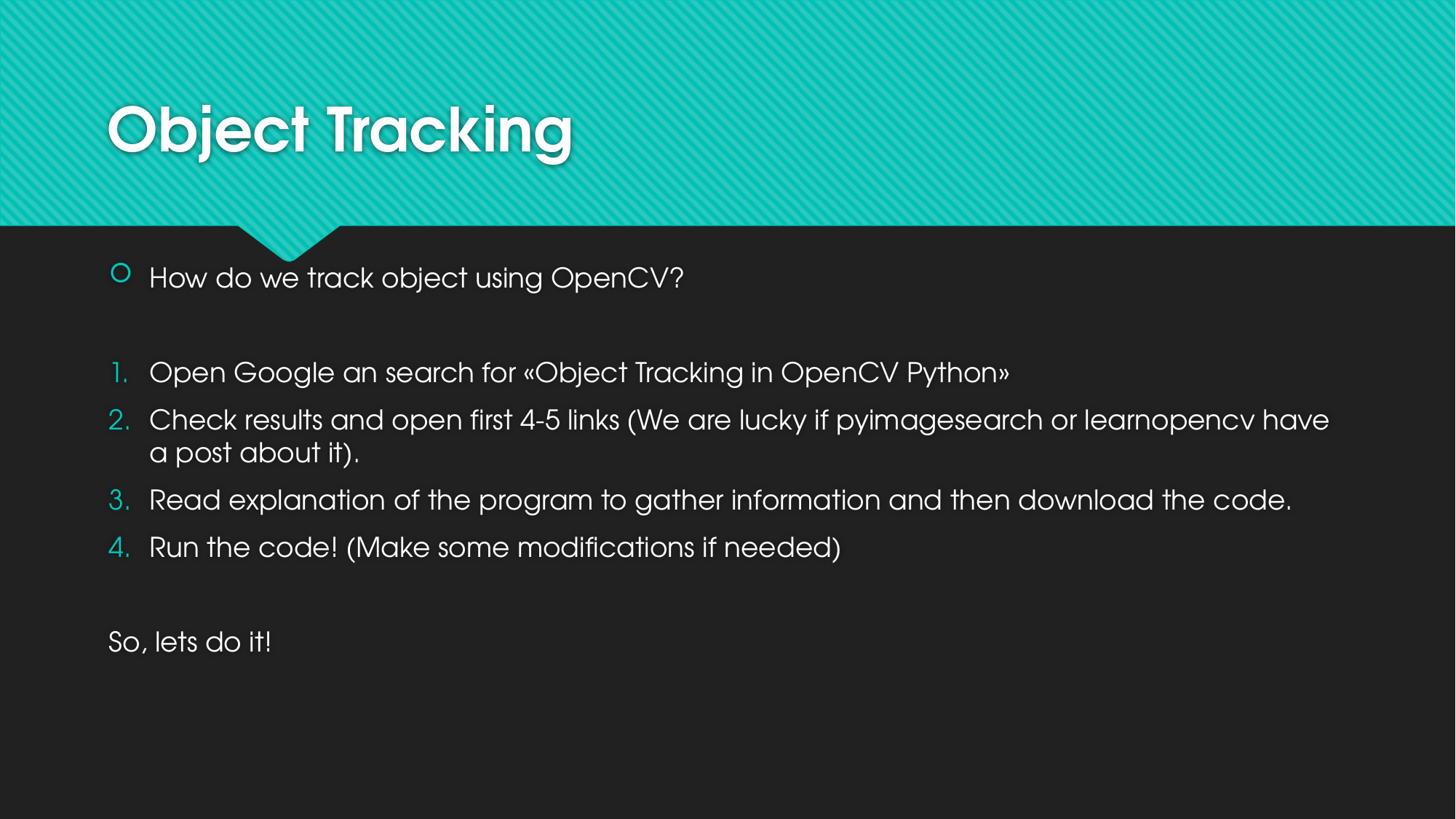

# Object Tracking
How do we track object using OpenCV?

Open Google an search for «Object Tracking in OpenCV Python»
Check results and open first 4-5 links (We are lucky if pyimagesearch or learnopencv have a post about it).
Read explanation of the program to gather information and then download the code.
Run the code! (Make some modifications if needed)

So, lets do it!